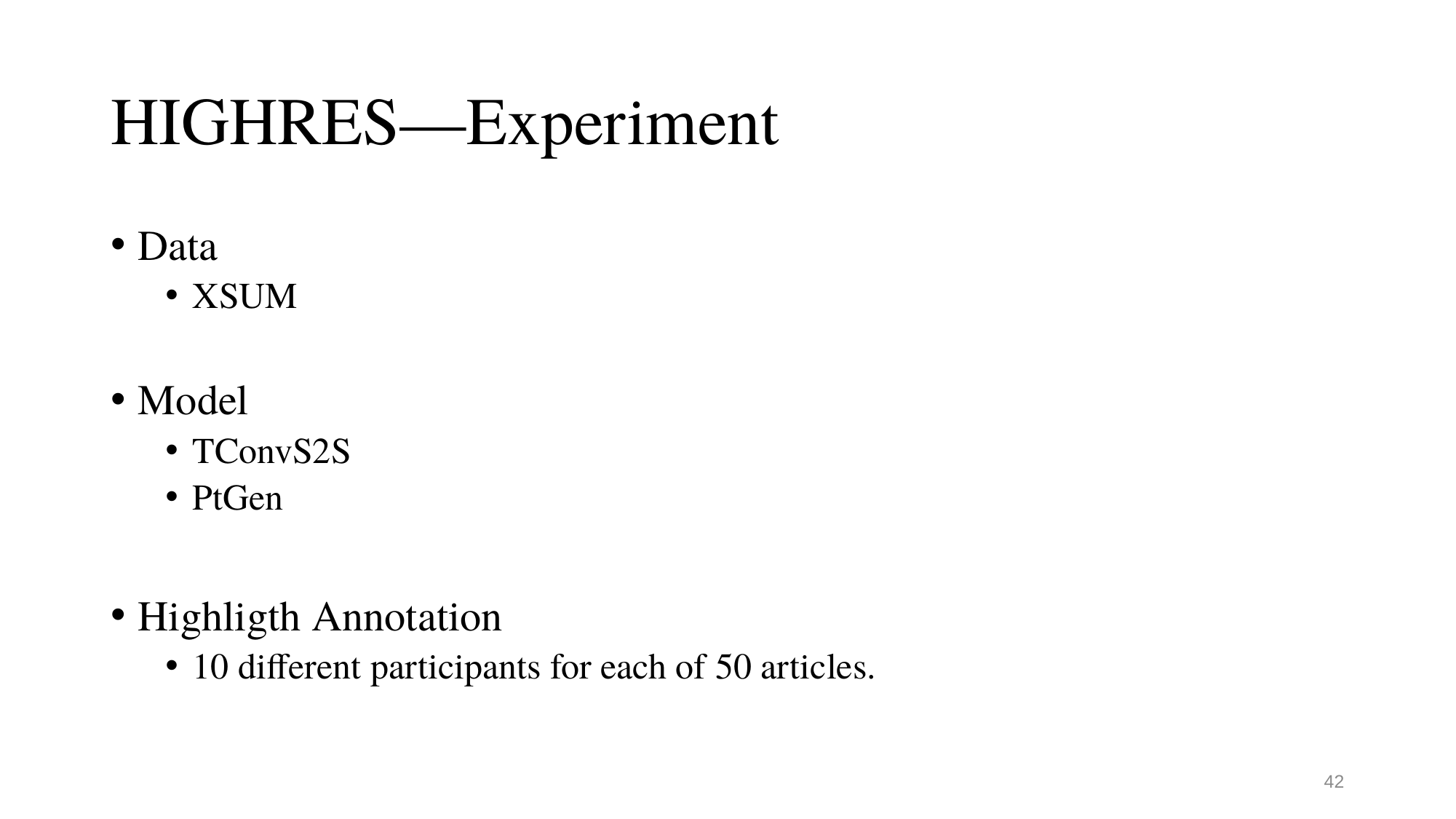

# HIGHRES—Experiment
Data
XSUM

Model
TConvS2S
PtGen

Highligth Annotation
10 different participants for each of 50 articles.
42